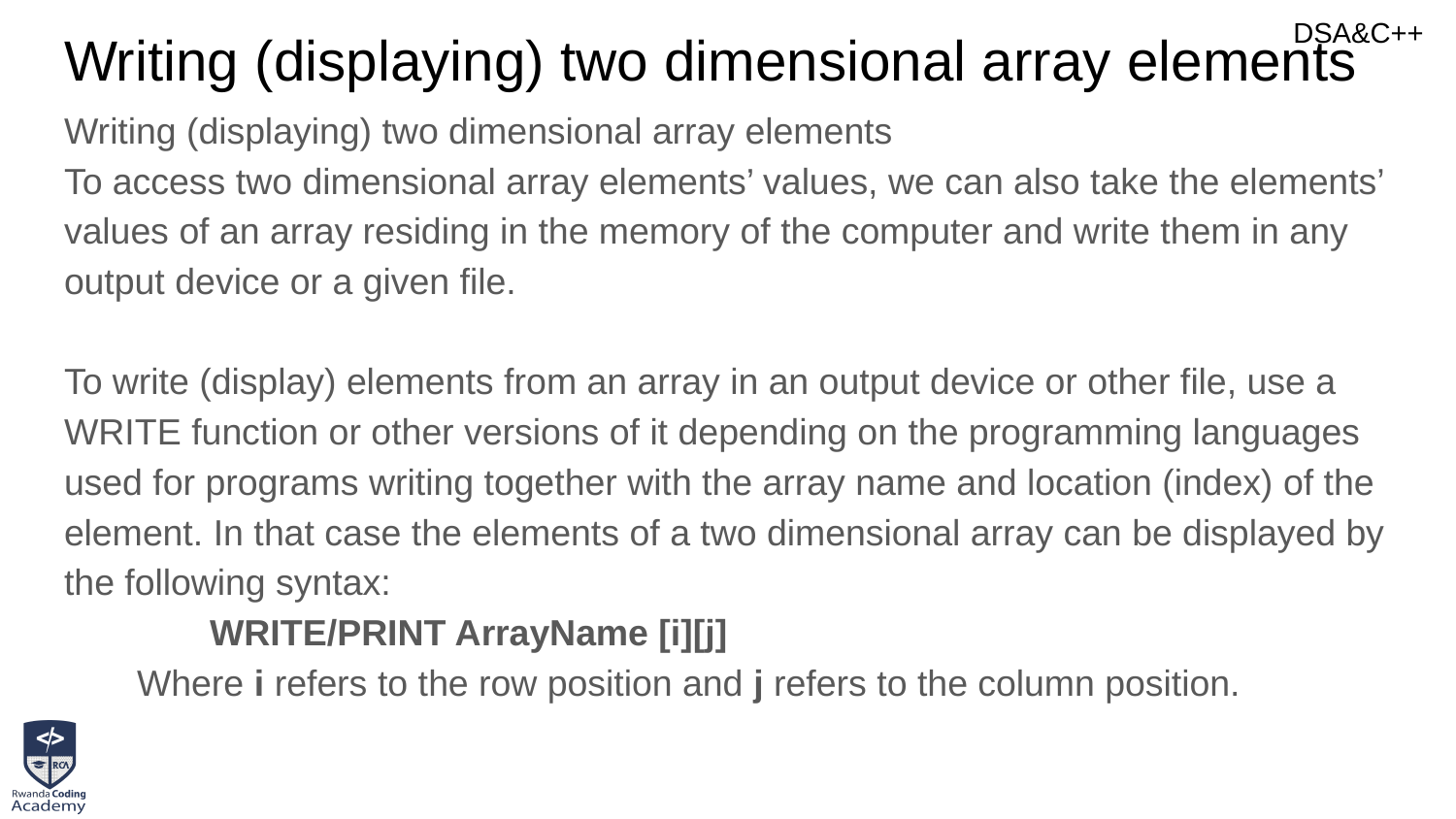

# Writing (displaying) two dimensional array elements
Writing (displaying) two dimensional array elements
To access two dimensional array elements’ values, we can also take the elements’
values of an array residing in the memory of the computer and write them in any
output device or a given file.

To write (display) elements from an array in an output device or other file, use a
WRITE function or other versions of it depending on the programming languages
used for programs writing together with the array name and location (index) of the
element. In that case the elements of a two dimensional array can be displayed by
the following syntax:
WRITE/PRINT ArrayName [i][j]
Where i refers to the row position and j refers to the column position.